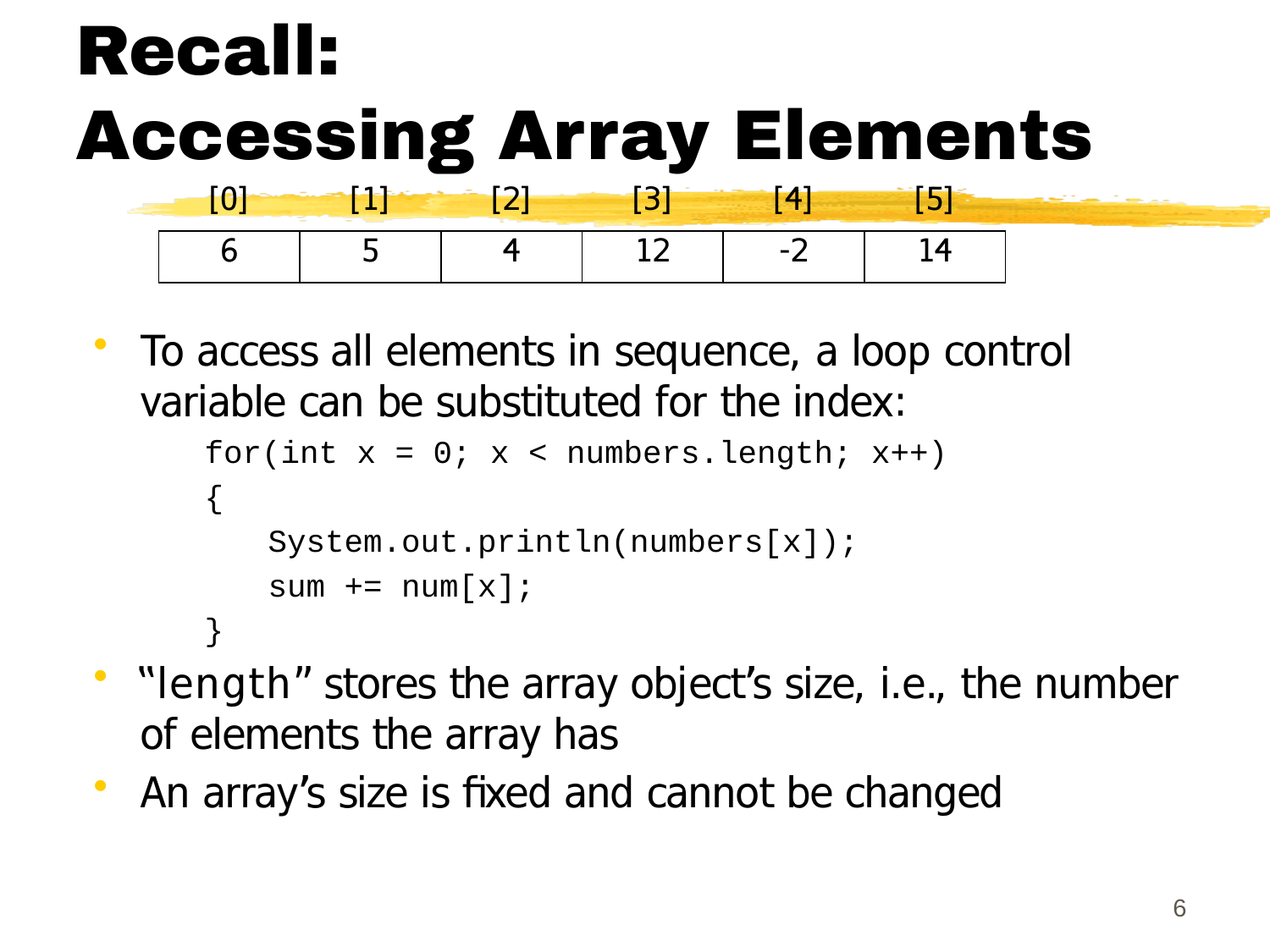

# Recall: Accessing Array Elements
| [0] | [1] | [2] | [3] | [4] | [5] |
| --- | --- | --- | --- | --- | --- |
| 6 | 5 | 4 | 12 | -2 | 14 |
To access all elements in sequence, a loop control variable can be substituted for the index:
for(int x = 0; x < numbers.length; x++)
{
System.out.println(numbers[x]);
sum += num[x];
}
“length” stores the array object’s size, i.e., the number of elements the array has
An array’s size is fixed and cannot be changed
6